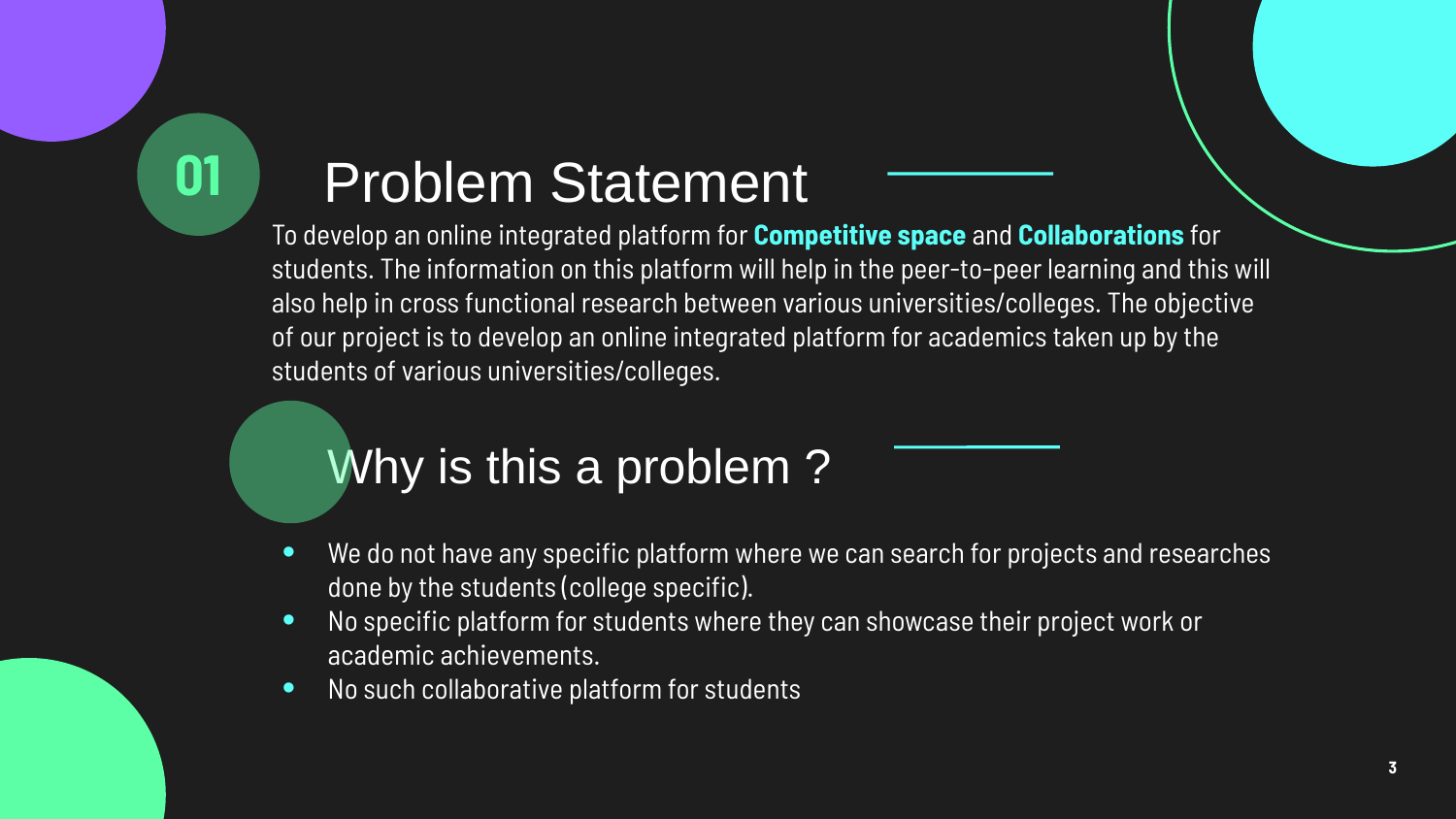

# Problem Statement
01
To develop an online integrated platform for Competitive space and Collaborations for students. The information on this platform will help in the peer-to-peer learning and this will also help in cross functional research between various universities/colleges. The objective of our project is to develop an online integrated platform for academics taken up by the students of various universities/colleges.

Why is this a problem ?
We need to develop this platform because we do not have any specific app or website that is dedicated to students for showcasing their projects or researches.
We surely have other apps for professional use but they are not project or research specific and also not specifically for college or university students. This will also help in building a student community across India.
We do not have any specific platform where we can search for projects and researches done by the students (college specific).
No specific platform for students where they can showcase their project work or academic achievements.
No such collaborative platform for students
3